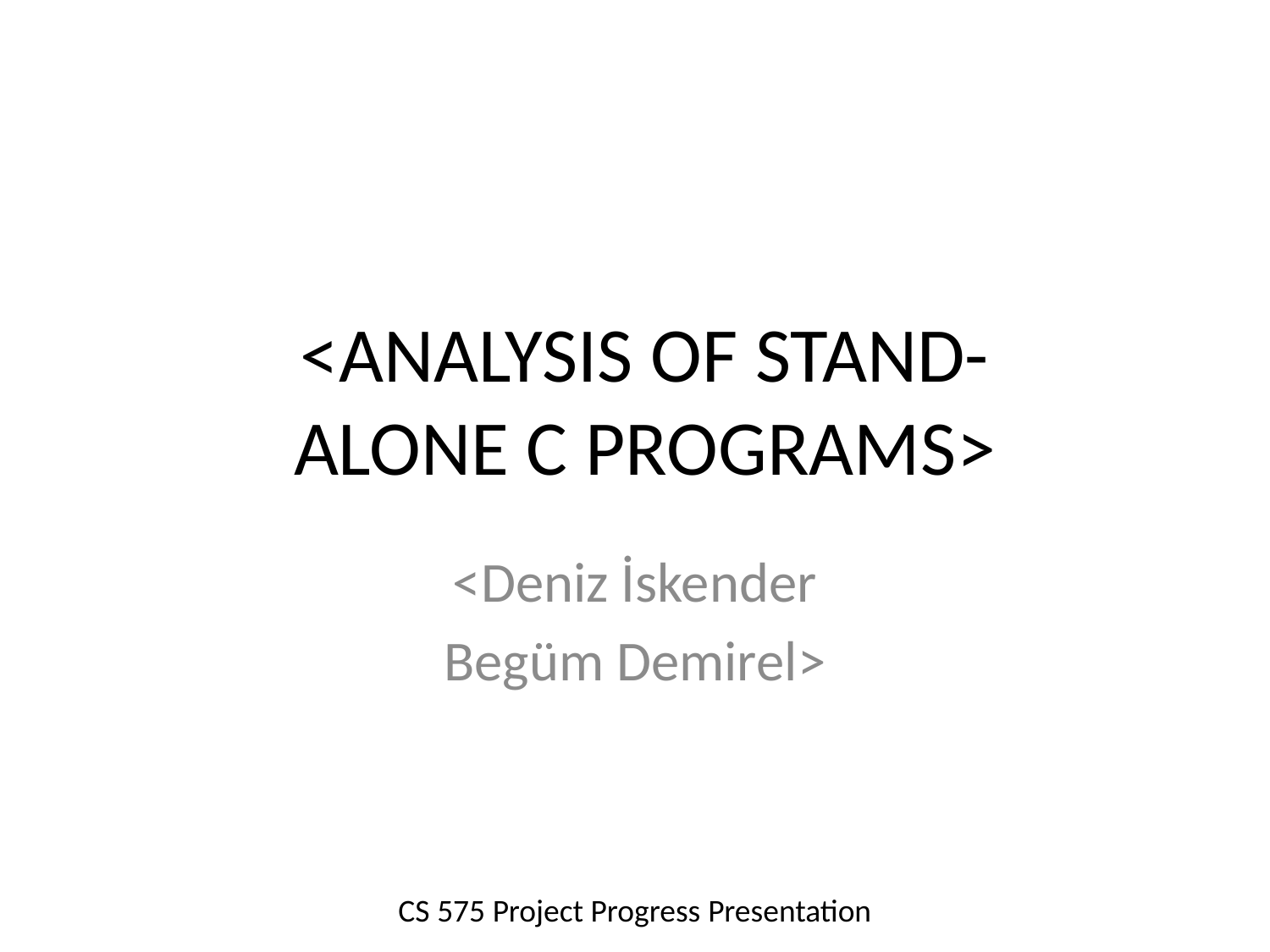

# <ANALYSIS OF STAND-ALONE C PROGRAMS>
<Deniz İskender
Begüm Demirel>